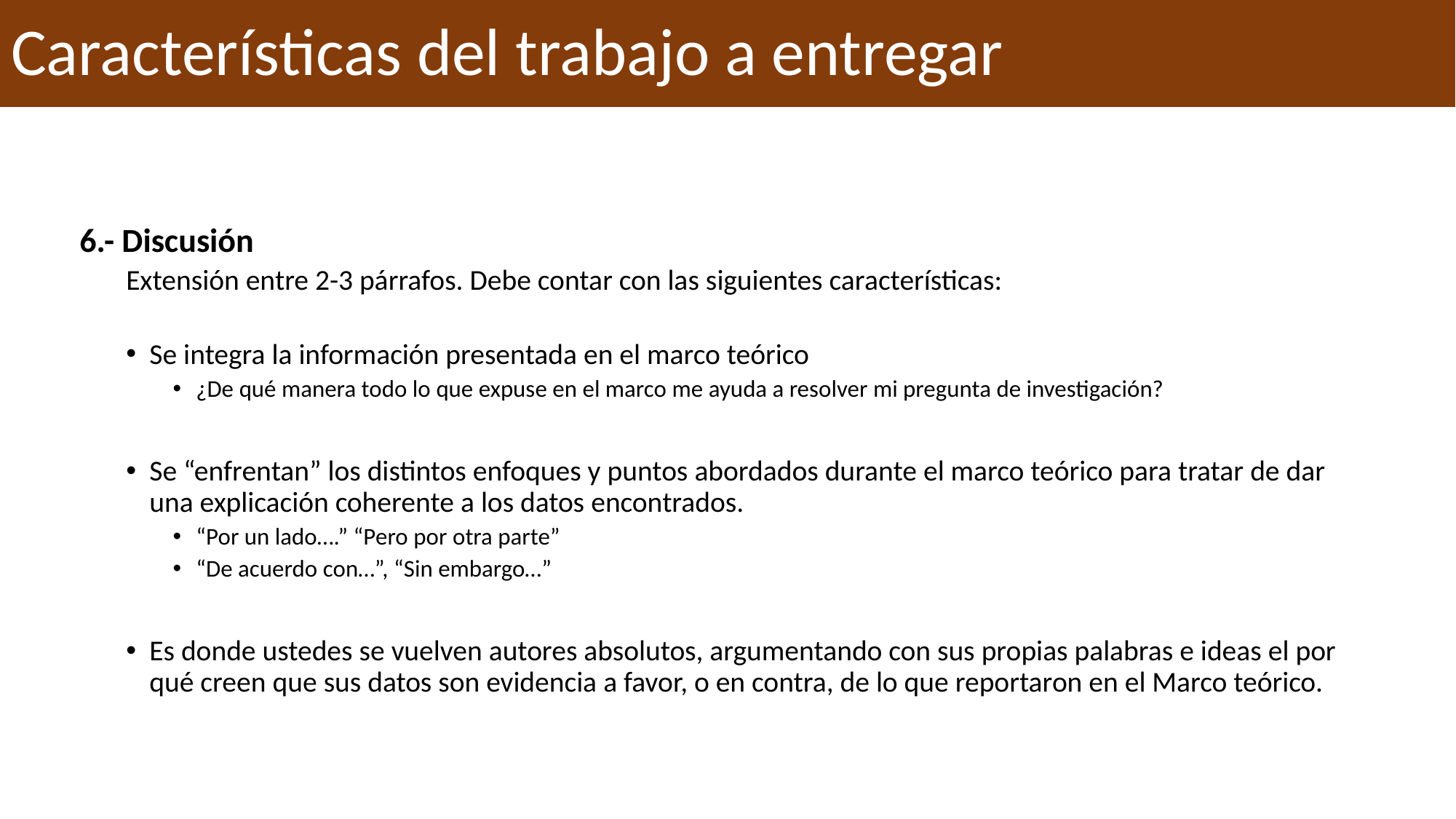

Características del trabajo a entregar
#
6.- Discusión
Extensión entre 2-3 párrafos. Debe contar con las siguientes características:

Se integra la información presentada en el marco teórico
¿De qué manera todo lo que expuse en el marco me ayuda a resolver mi pregunta de investigación?

Se “enfrentan” los distintos enfoques y puntos abordados durante el marco teórico para tratar de dar una explicación coherente a los datos encontrados.
“Por un lado….” “Pero por otra parte”
“De acuerdo con…”, “Sin embargo…”

Es donde ustedes se vuelven autores absolutos, argumentando con sus propias palabras e ideas el por qué creen que sus datos son evidencia a favor, o en contra, de lo que reportaron en el Marco teórico.